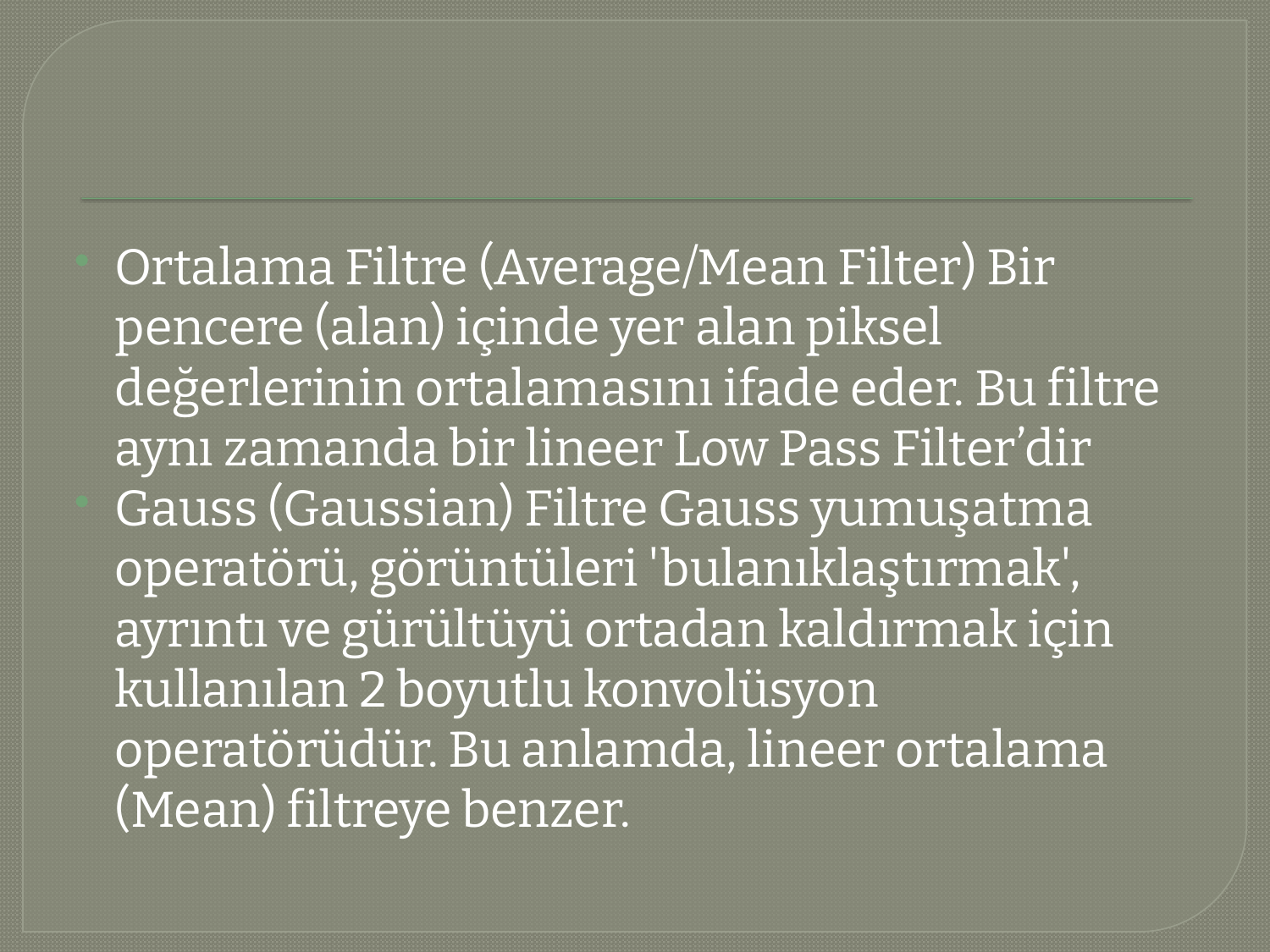

#
Ortalama Filtre (Average/Mean Filter) Bir pencere (alan) içinde yer alan piksel değerlerinin ortalamasını ifade eder. Bu filtre aynı zamanda bir lineer Low Pass Filter’dir
Gauss (Gaussian) Filtre Gauss yumuşatma operatörü, görüntüleri 'bulanıklaştırmak', ayrıntı ve gürültüyü ortadan kaldırmak için kullanılan 2 boyutlu konvolüsyon operatörüdür. Bu anlamda, lineer ortalama (Mean) filtreye benzer.